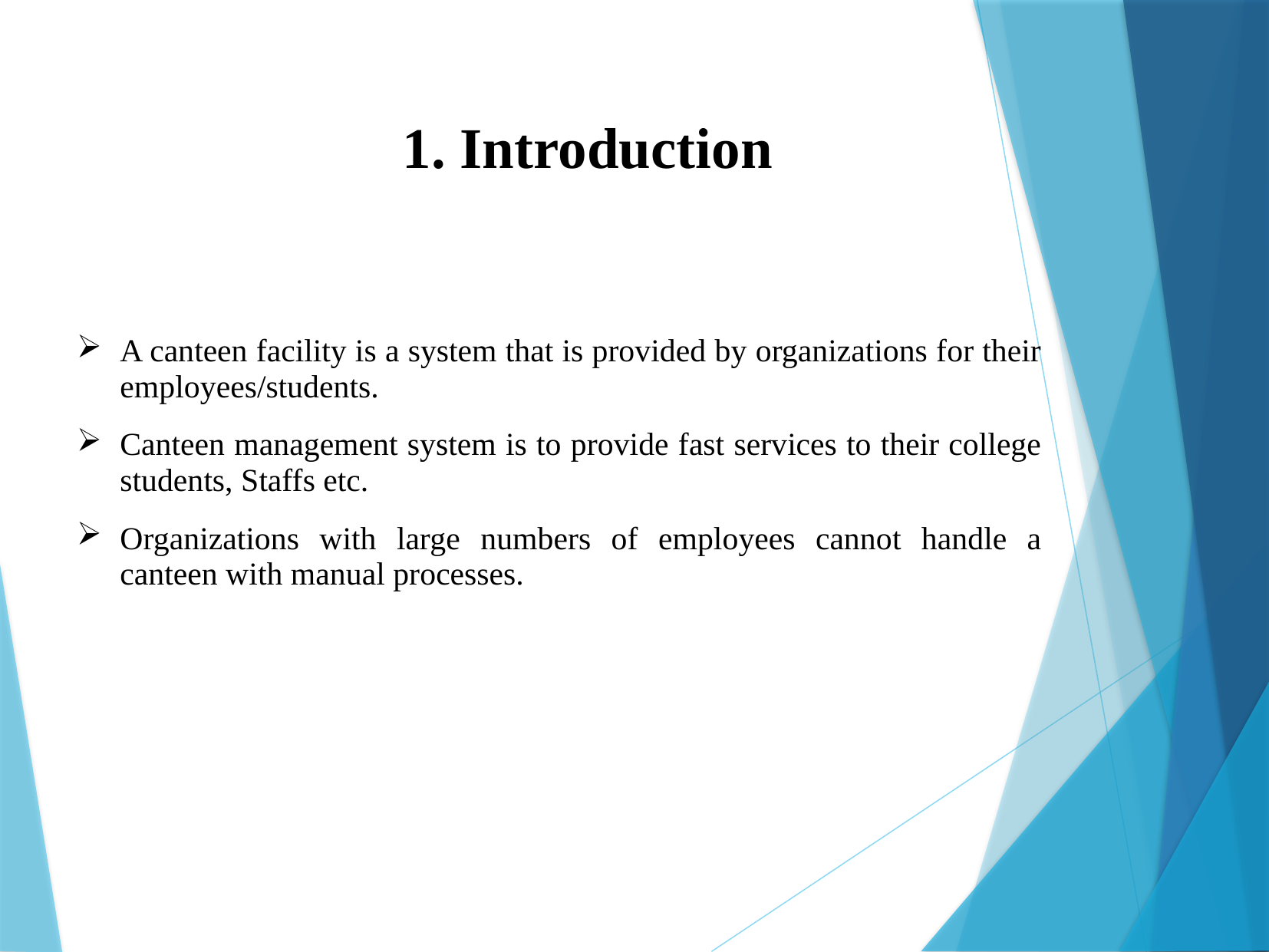

1. Introduction
A canteen facility is a system that is provided by organizations for their employees/students.
Canteen management system is to provide fast services to their college students, Staffs etc.
Organizations with large numbers of employees cannot handle a canteen with manual processes.